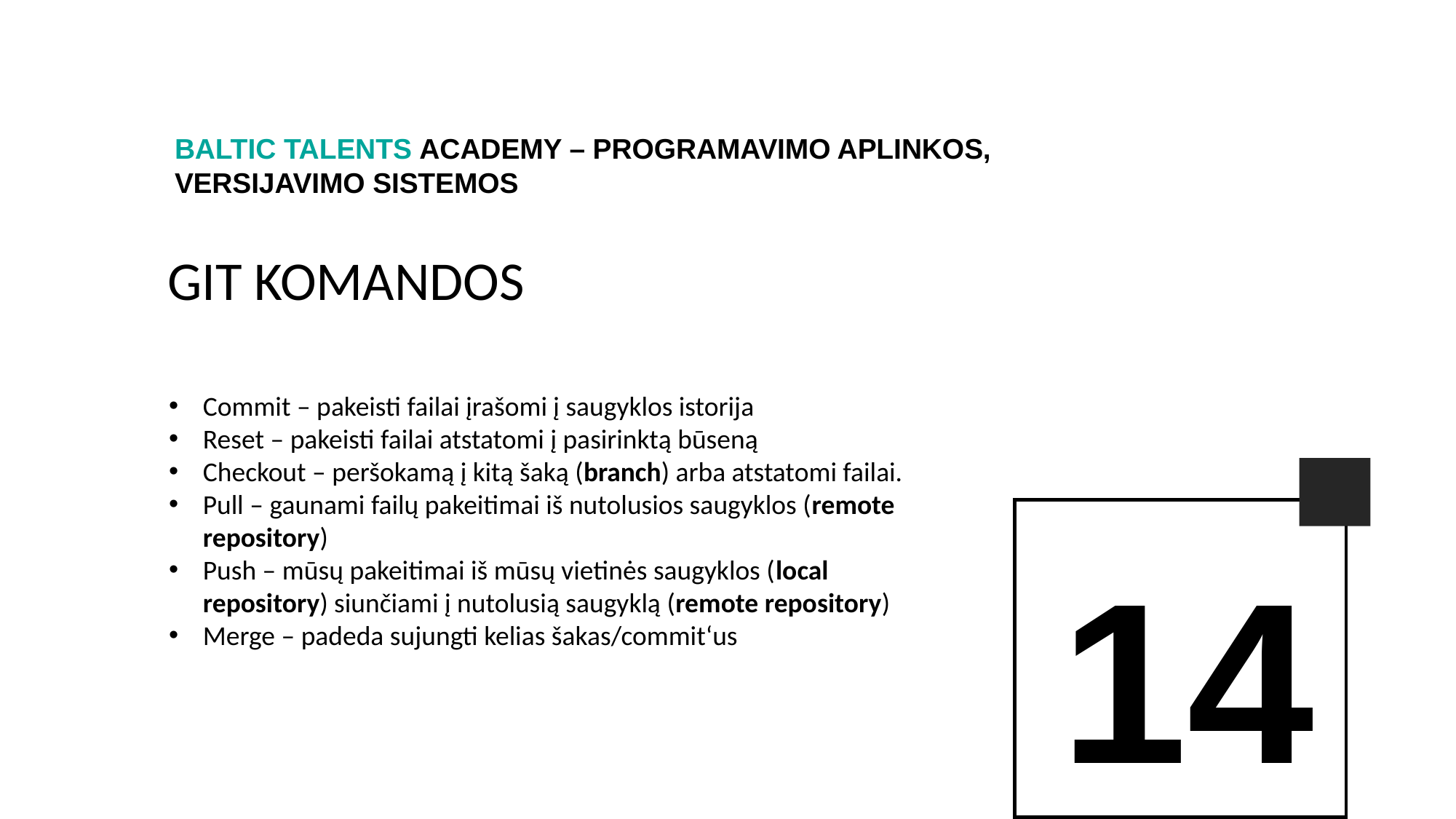

BALTIc TALENTs AcADEMy – Programavimo aplinkos, Versijavimo sistemos

GIT Komandos
Commit – pakeisti failai įrašomi į saugyklos istorija
Reset – pakeisti failai atstatomi į pasirinktą būseną
Checkout – peršokamą į kitą šaką (branch) arba atstatomi failai.
Pull – gaunami failų pakeitimai iš nutolusios saugyklos (remote repository)
Push – mūsų pakeitimai iš mūsų vietinės saugyklos (local repository) siunčiami į nutolusią saugyklą (remote repository)
Merge – padeda sujungti kelias šakas/commit‘us

14